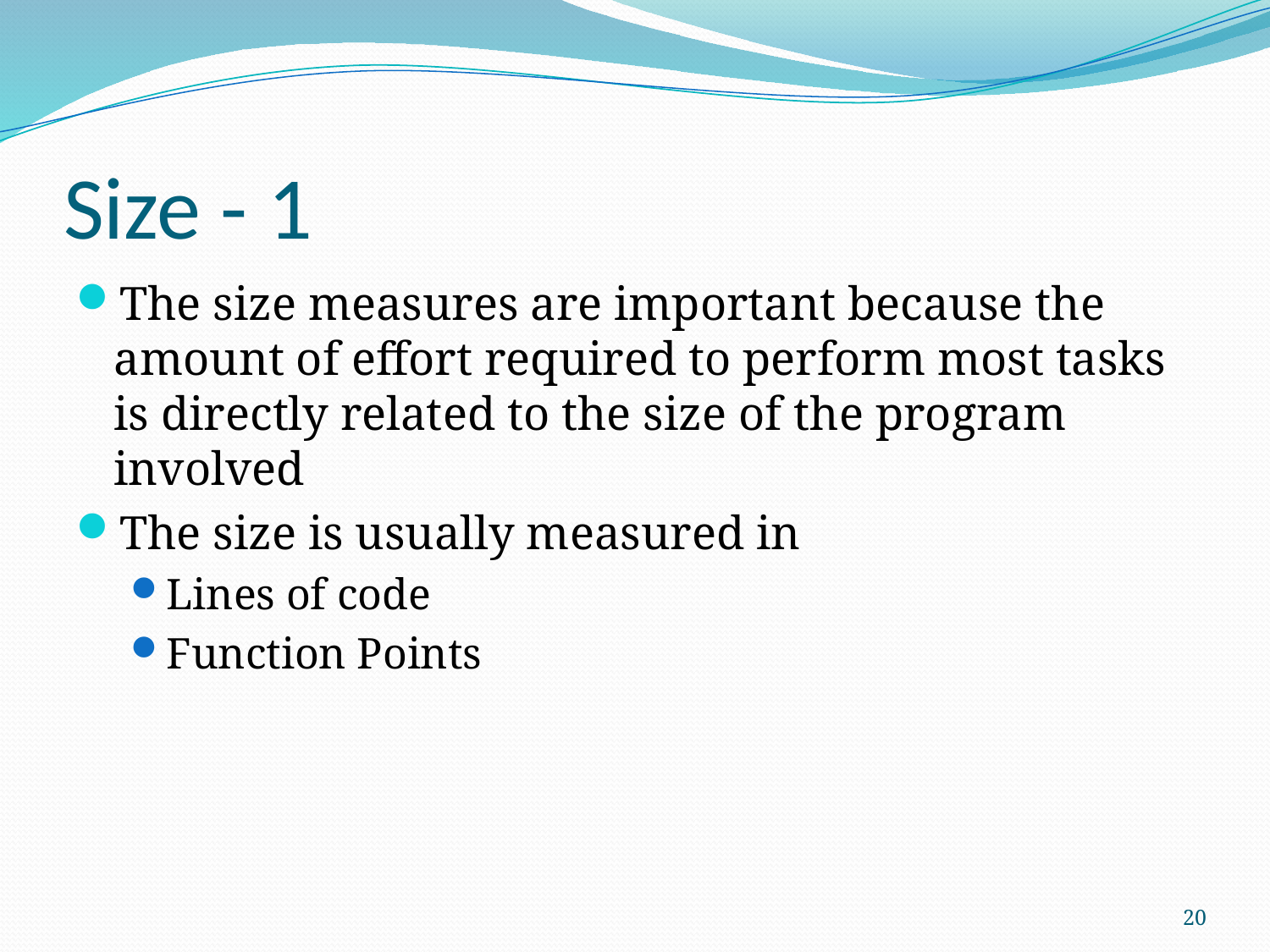

# Size - 1
The size measures are important because the amount of effort required to perform most tasks is directly related to the size of the program involved
The size is usually measured in
Lines of code
Function Points
20